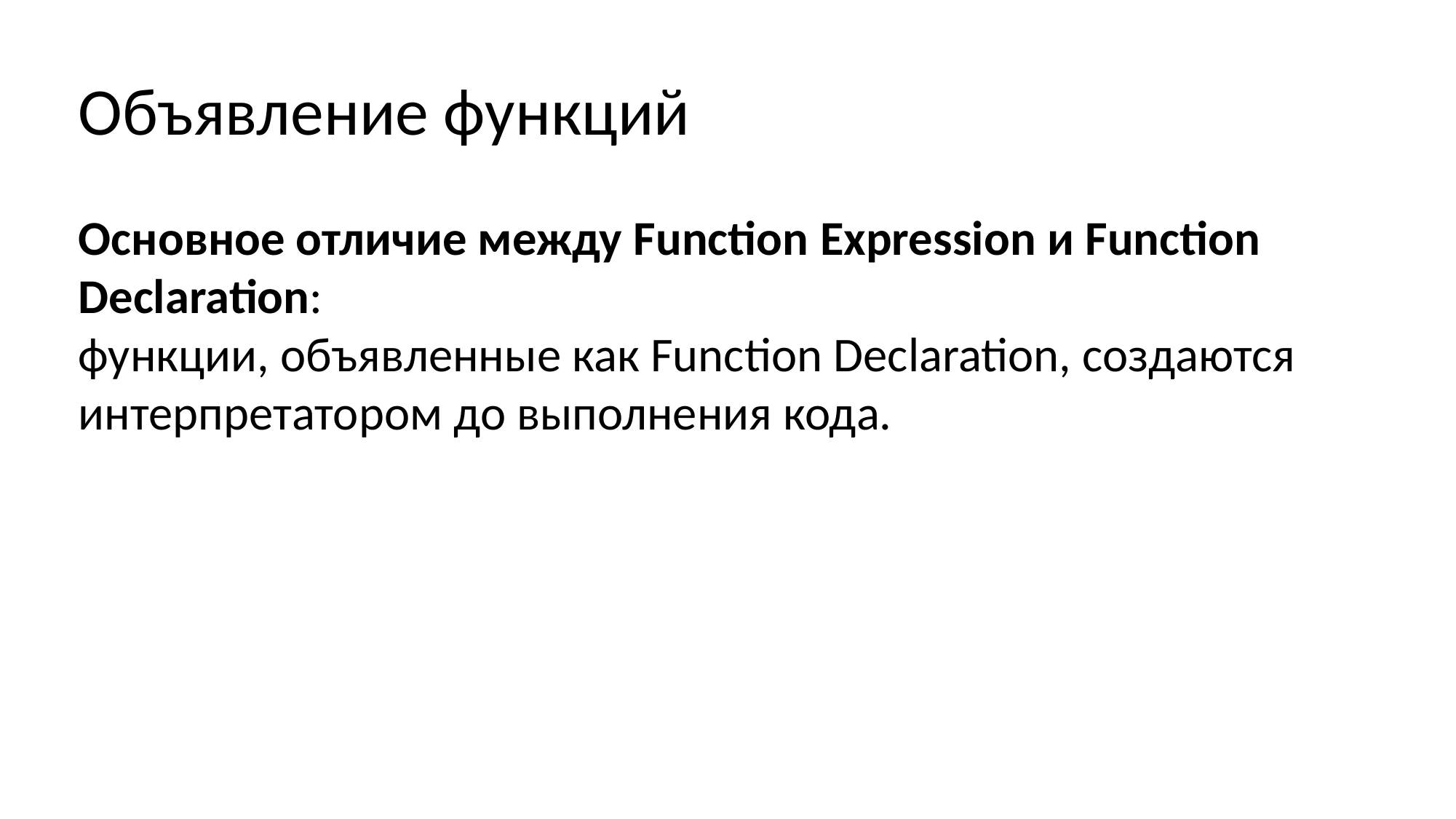

Объявление функций

Основное отличие между Function Expression и Function Declaration:
функции, объявленные как Function Declaration, создаются интерпретатором до выполнения кода.